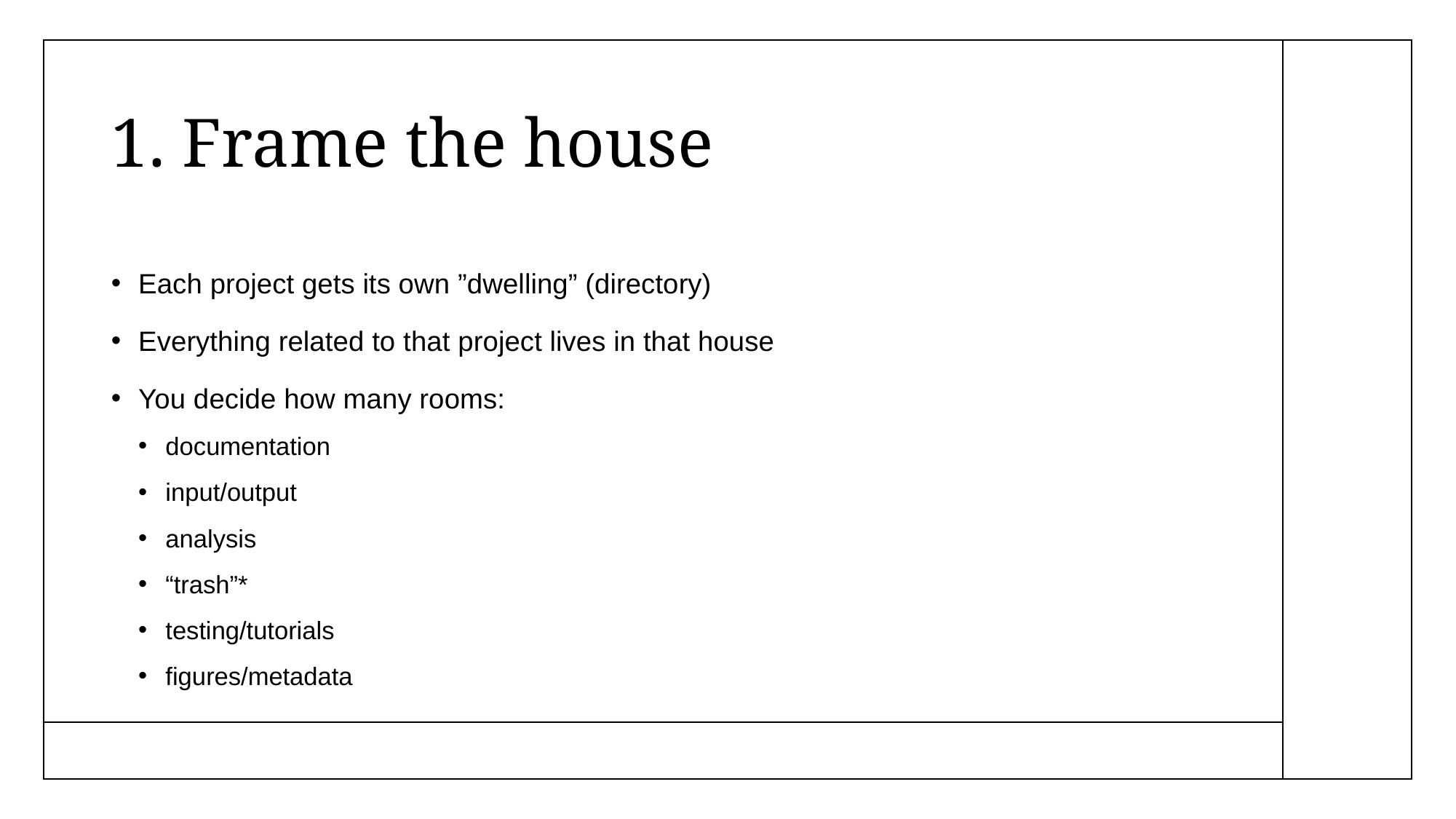

# 1. Frame the house
Each project gets its own ”dwelling” (directory)
Everything related to that project lives in that house
You decide how many rooms:
documentation
input/output
analysis
“trash”*
testing/tutorials
figures/metadata